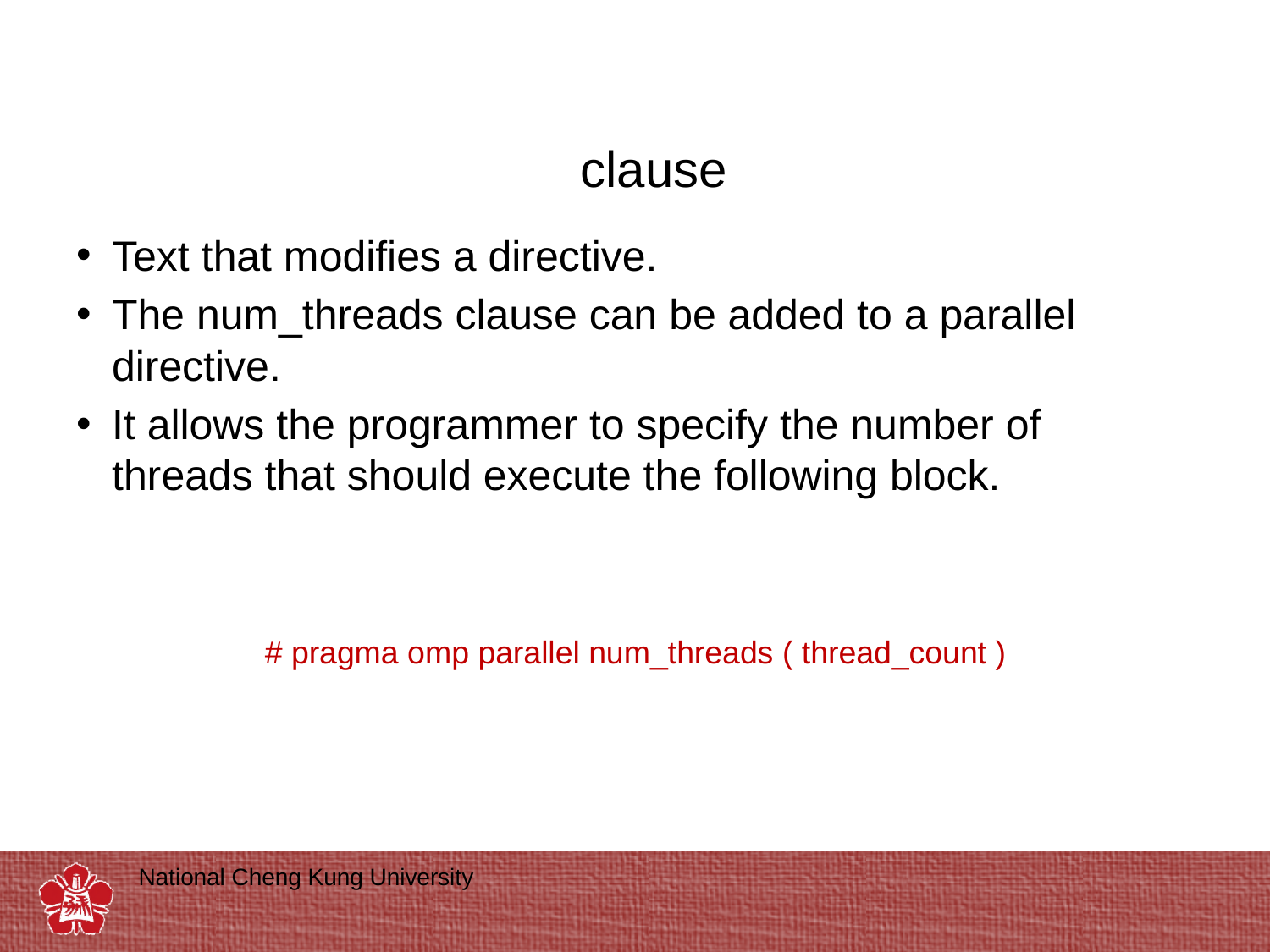

# clause
Text that modifies a directive.
The num_threads clause can be added to a parallel directive.
It allows the programmer to specify the number of threads that should execute the following block.
# pragma omp parallel num_threads ( thread_count )